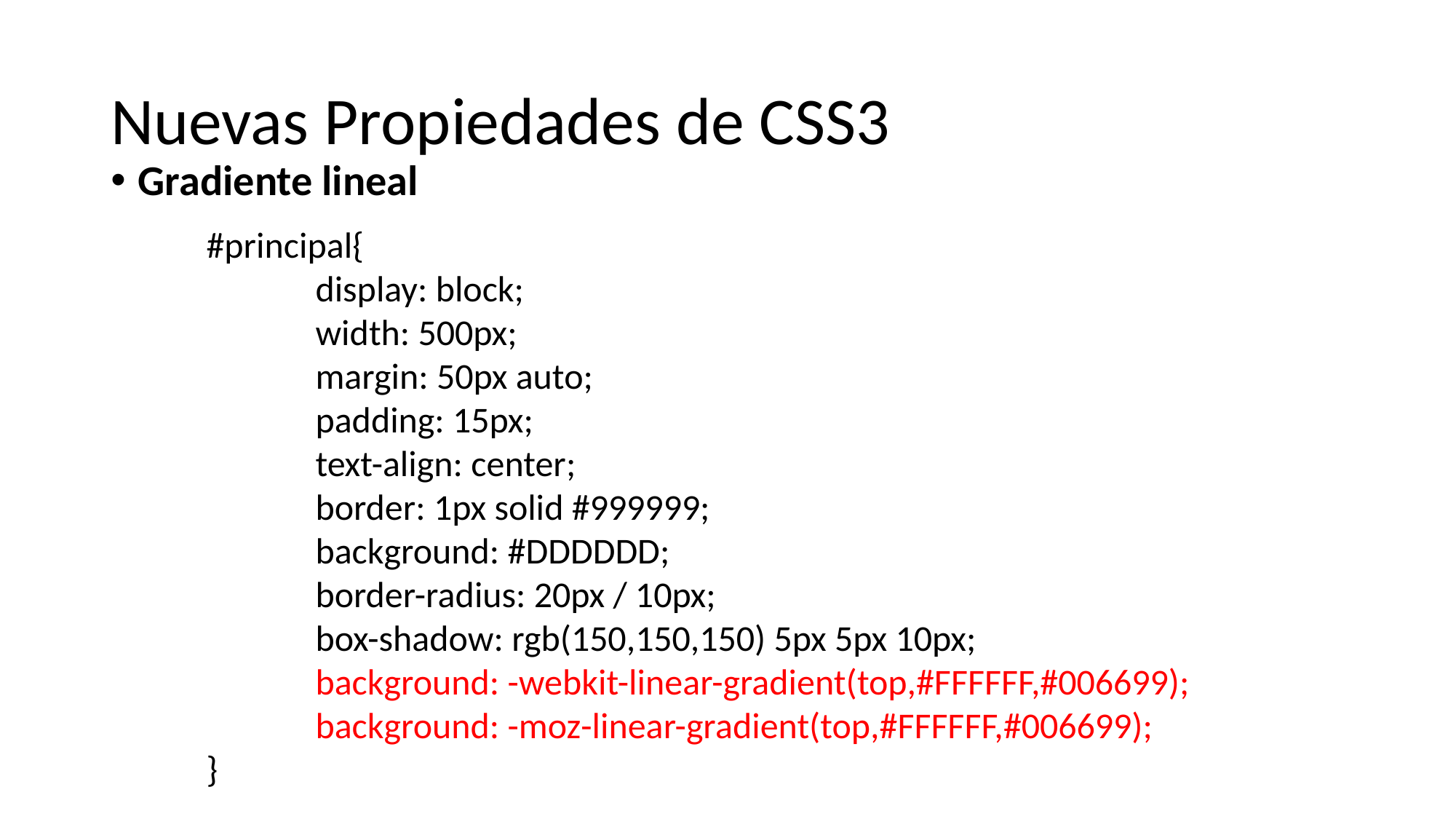

# Nuevas Propiedades de CSS3
Gradiente lineal
#principal{
	display: block;
	width: 500px;
	margin: 50px auto;
	padding: 15px;
	text-align: center;
	border: 1px solid #999999;
	background: #DDDDDD;
	border-radius: 20px / 10px;
	box-shadow: rgb(150,150,150) 5px 5px 10px;
	background: -webkit-linear-gradient(top,#FFFFFF,#006699);
	background: -moz-linear-gradient(top,#FFFFFF,#006699);
}